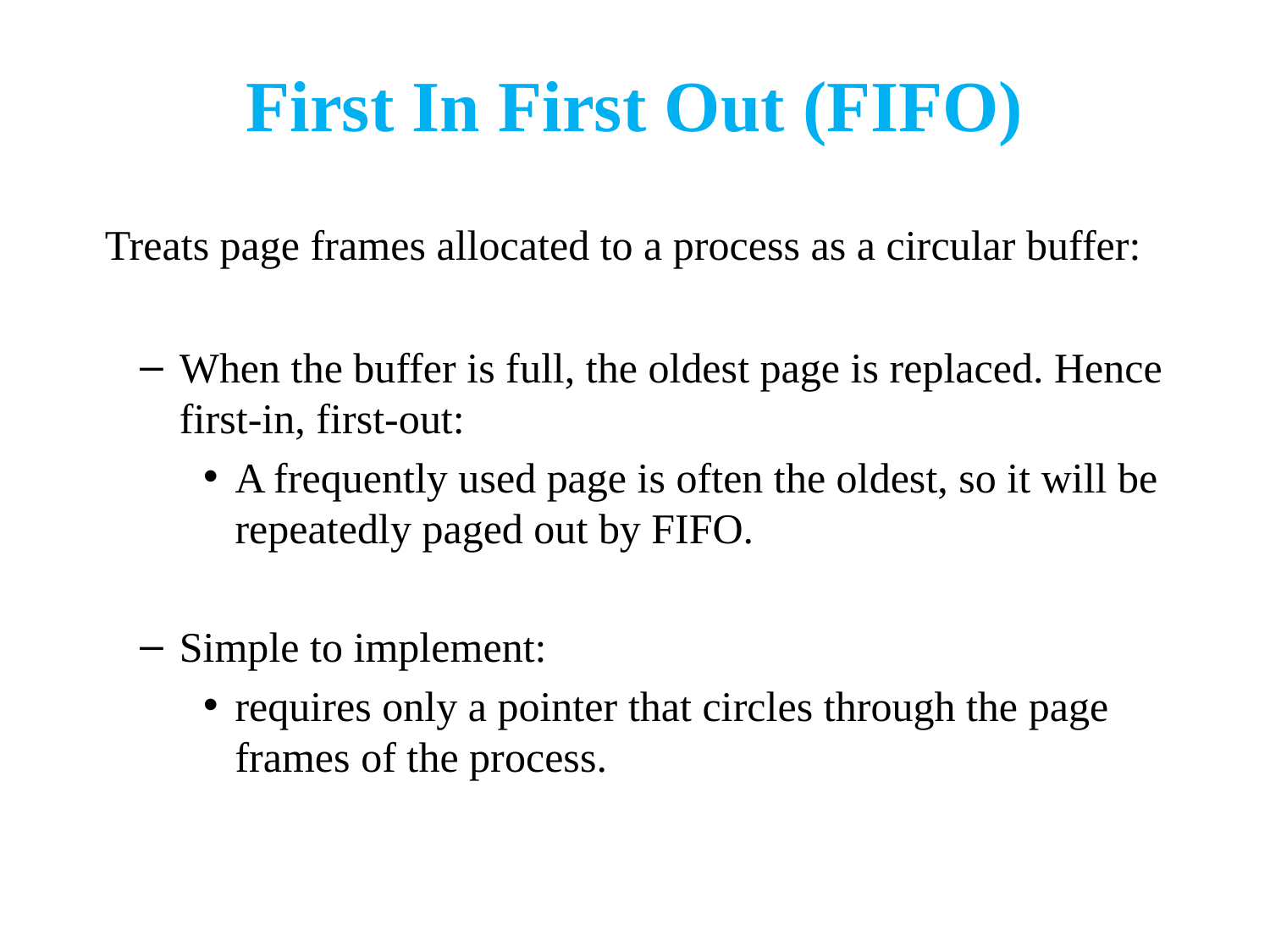

# First In First Out (FIFO)
  Treats page frames allocated to a process as a circular buffer:

When the buffer is full, the oldest page is replaced. Hence first-in, first-out:
A frequently used page is often the oldest, so it will be repeatedly paged out by FIFO.

Simple to implement:
requires only a pointer that circles through the page frames of the process.